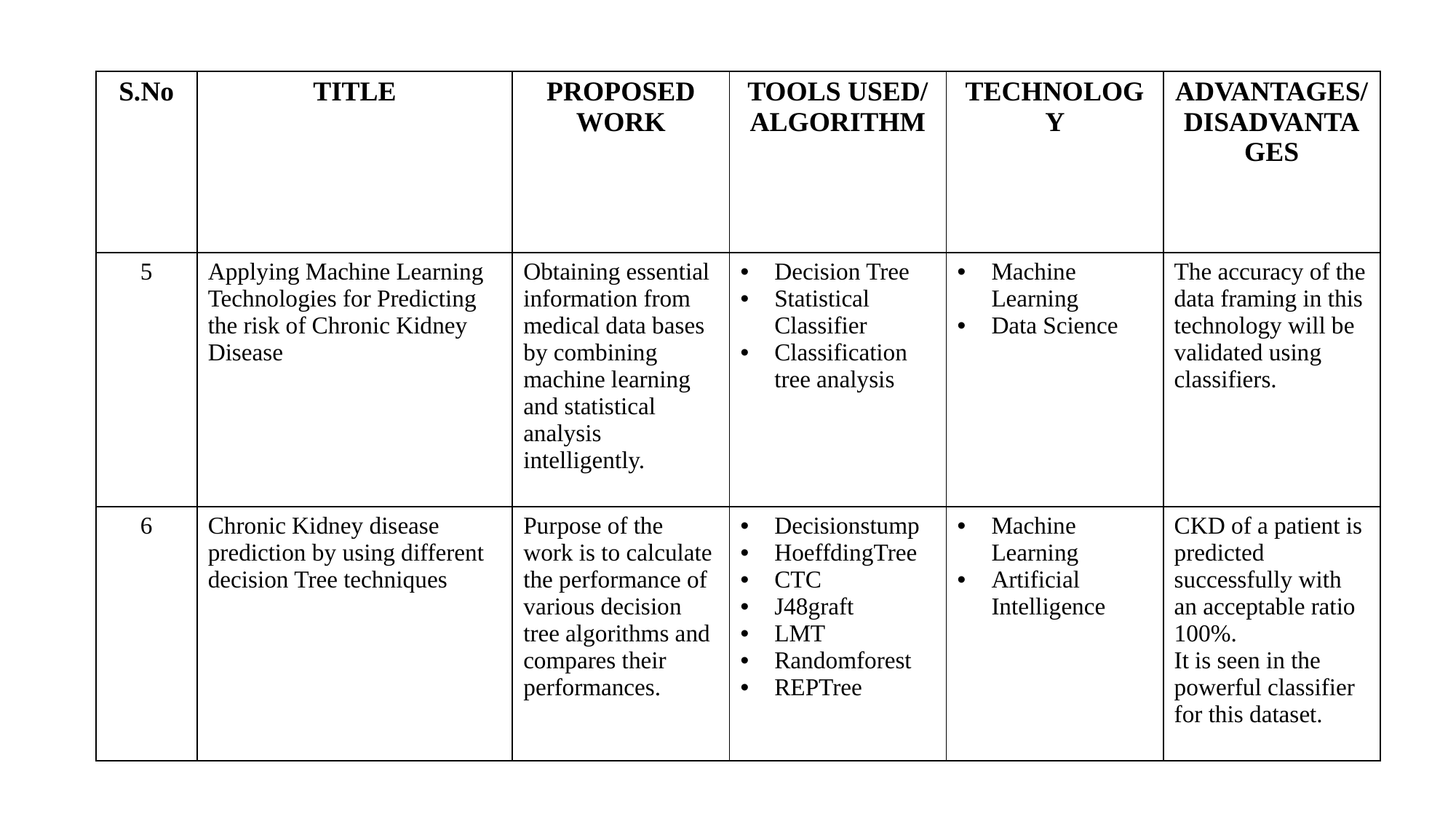

| S.No | TITLE | PROPOSED WORK | TOOLS USED/ ALGORITHM | TECHNOLOGY | ADVANTAGES/ DISADVANTAGES |
| --- | --- | --- | --- | --- | --- |
| 5 | Applying Machine Learning Technologies for Predicting the risk of Chronic Kidney Disease | Obtaining essential information from medical data bases by combining machine learning and statistical analysis intelligently. | Decision Tree Statistical Classifier Classification tree analysis | Machine Learning Data Science | The accuracy of the data framing in this technology will be validated using classifiers. |
| 6 | Chronic Kidney disease prediction by using different decision Tree techniques | Purpose of the work is to calculate the performance of various decision tree algorithms and compares their performances. | Decisionstump HoeffdingTree CTC J48graft LMT Randomforest REPTree | Machine Learning Artificial Intelligence | CKD of a patient is predicted successfully with an acceptable ratio 100%. It is seen in the powerful classifier for this dataset. |